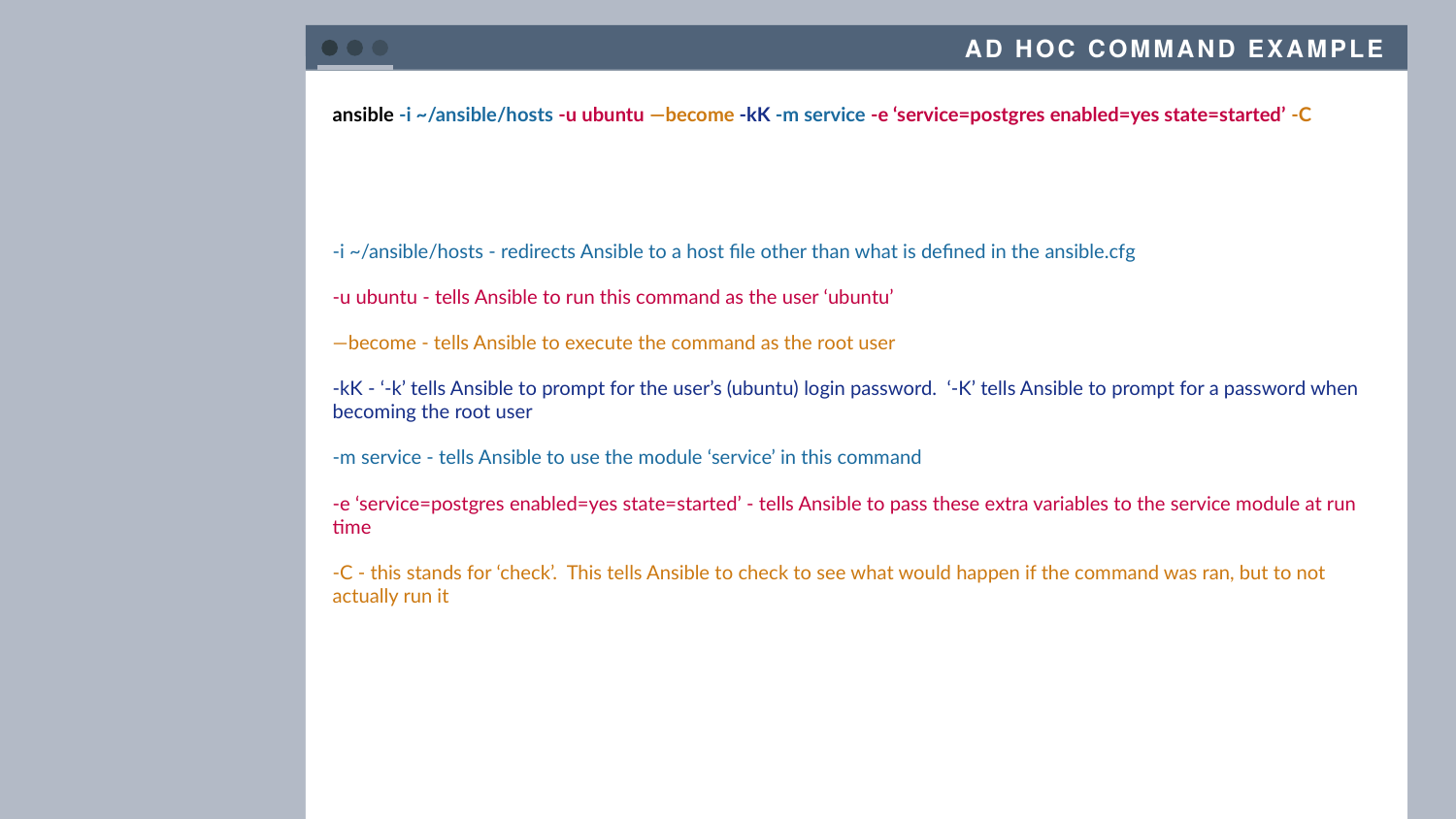

Ad hoc Command Example
ansible -i ~/ansible/hosts -u ubuntu —become -kK -m service -e ‘service=postgres enabled=yes state=started’ -C

-i ~/ansible/hosts - redirects Ansible to a host file other than what is defined in the ansible.cfg
-u ubuntu - tells Ansible to run this command as the user ‘ubuntu’
—become - tells Ansible to execute the command as the root user
-kK - ‘-k’ tells Ansible to prompt for the user’s (ubuntu) login password.  ‘-K’ tells Ansible to prompt for a password when becoming the root user
-m service - tells Ansible to use the module ‘service’ in this command
-e ‘service=postgres enabled=yes state=started’ - tells Ansible to pass these extra variables to the service module at run time
-C - this stands for ‘check’.  This tells Ansible to check to see what would happen if the command was ran, but to not actually run it
96